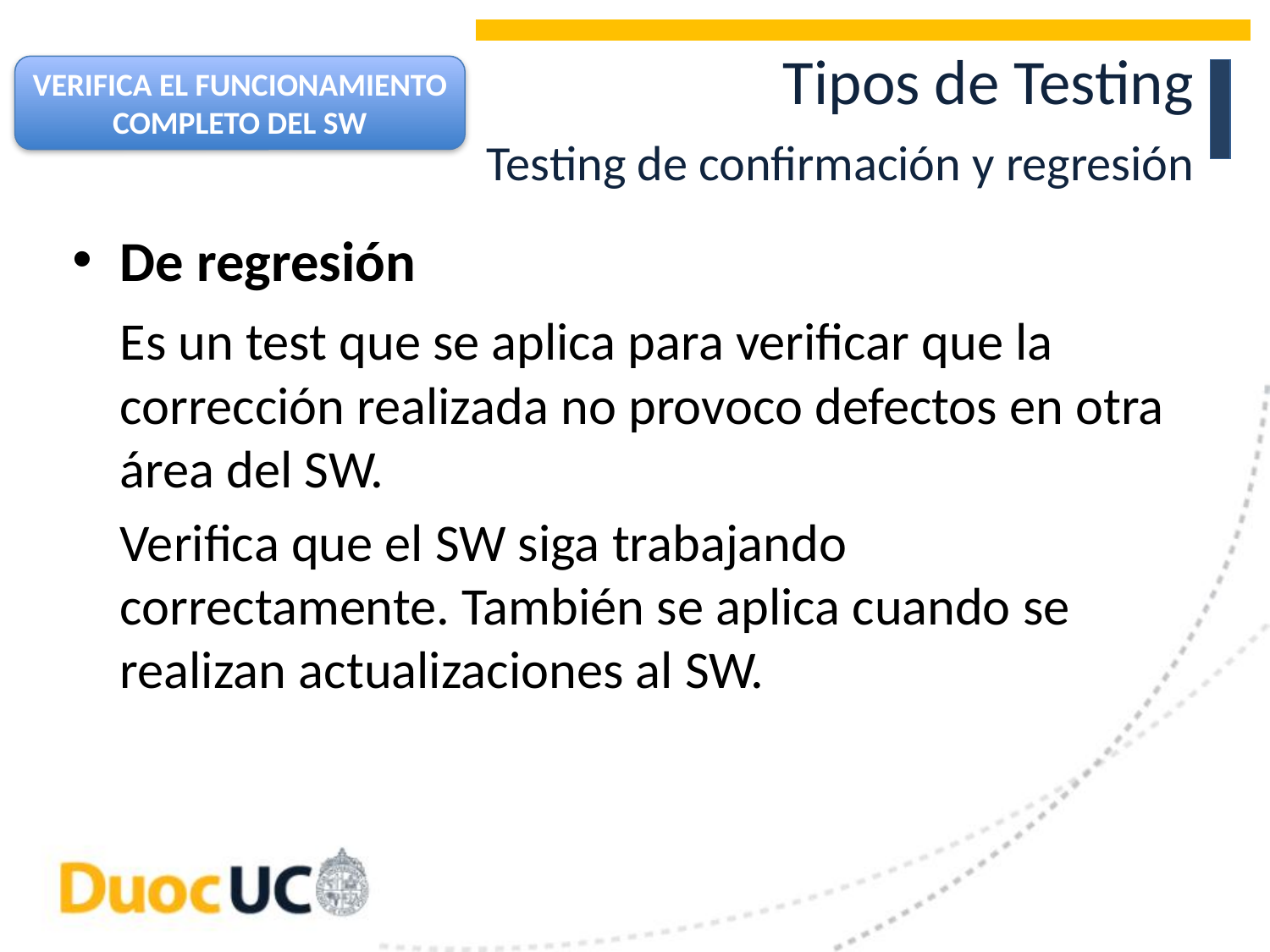

# Tipos de Testing Testing de confirmación y regresión
VERIFICA EL FUNCIONAMIENTO COMPLETO DEL SW
De regresión
	Es un test que se aplica para verificar que la corrección realizada no provoco defectos en otra área del SW.
	Verifica que el SW siga trabajando correctamente. También se aplica cuando se realizan actualizaciones al SW.